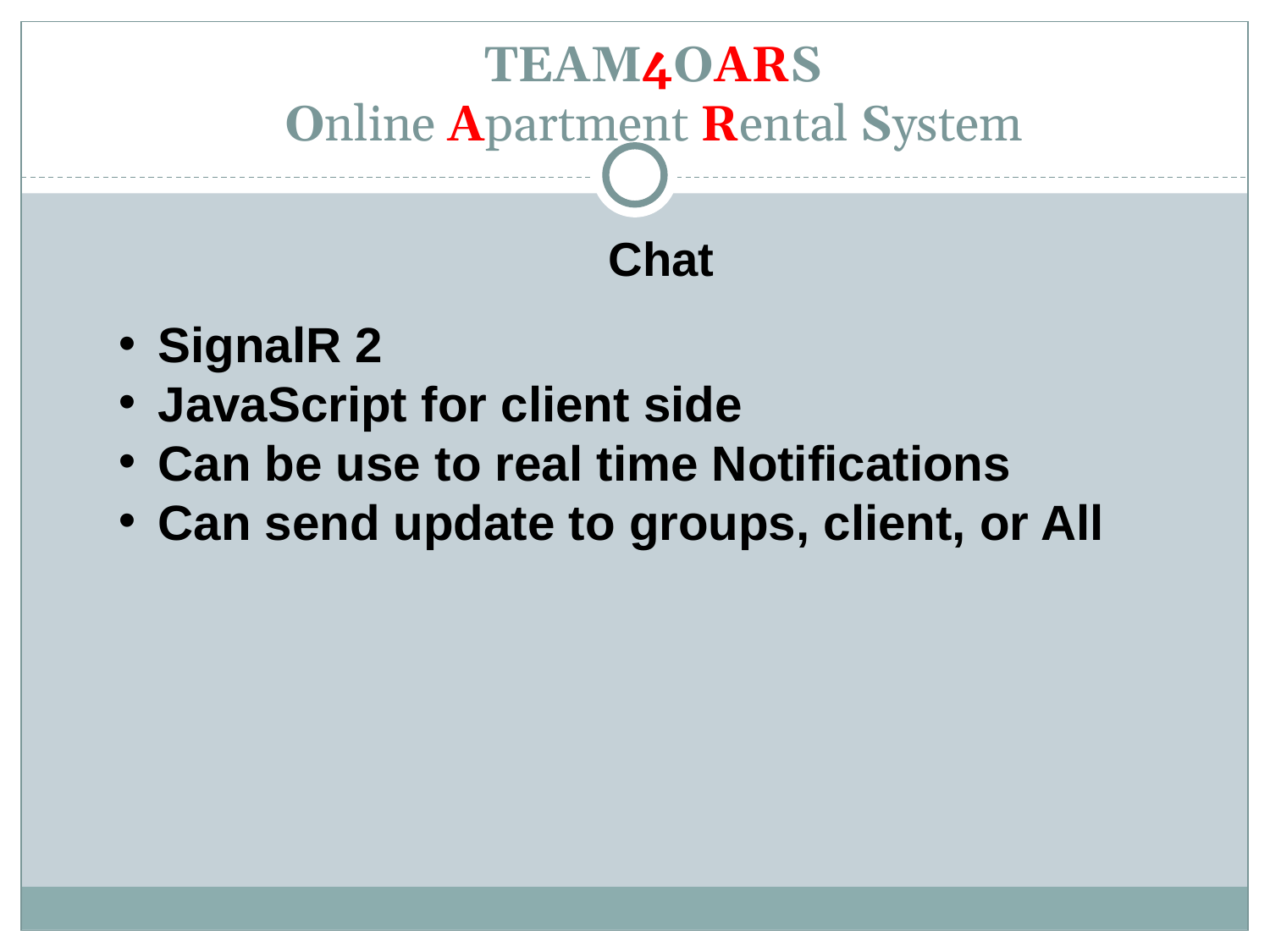

# TEAM4OARS Online Apartment Rental System
Chat
SignalR 2
JavaScript for client side
Can be use to real time Notifications
Can send update to groups, client, or All